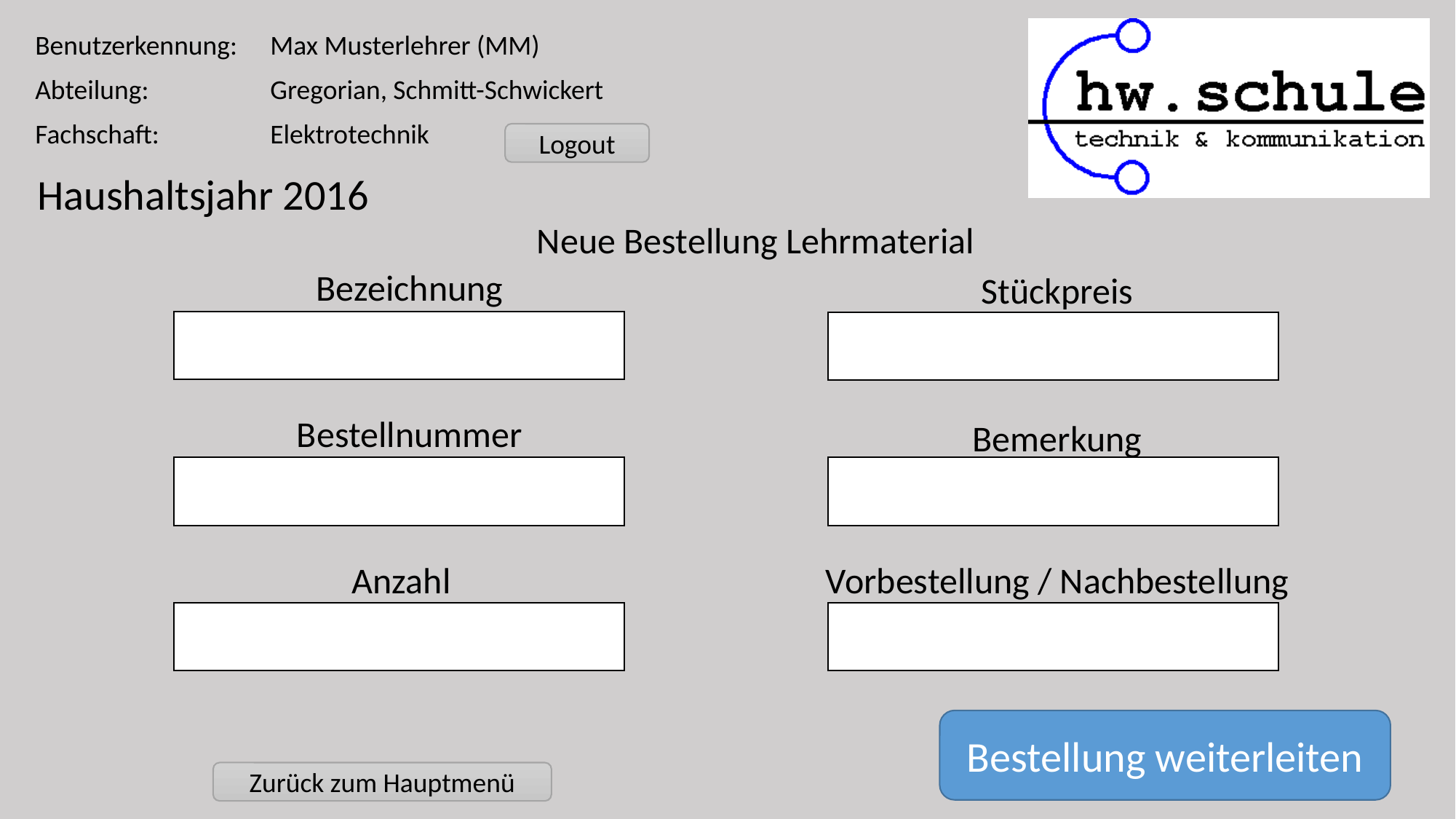

| Benutzerkennung: | Max Musterlehrer (MM) |
| --- | --- |
| Abteilung: | Gregorian, Schmitt-Schwickert |
| Fachschaft: | Elektrotechnik |
Logout
Haushaltsjahr 2016
Neue Bestellung Lehrmaterial
Bezeichnung
Stückpreis

Bestellnummer
Bemerkung

Anzahl
Vorbestellung / Nachbestellung

Bestellung weiterleiten
Zurück zum Hauptmenü